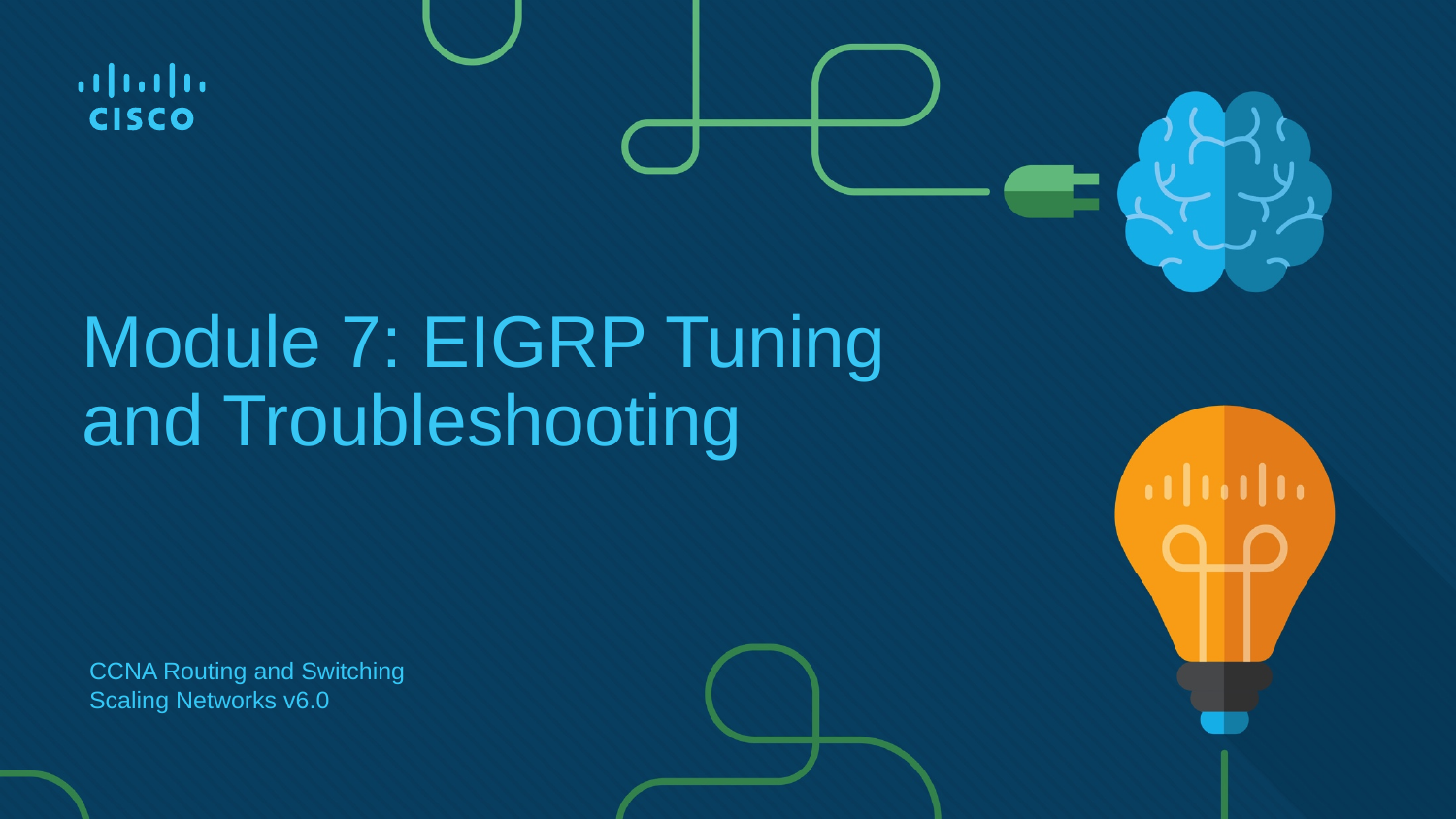

# Module 7: EIGRP Tuning and Troubleshooting
CCNA Routing and Switching
Scaling Networks v6.0